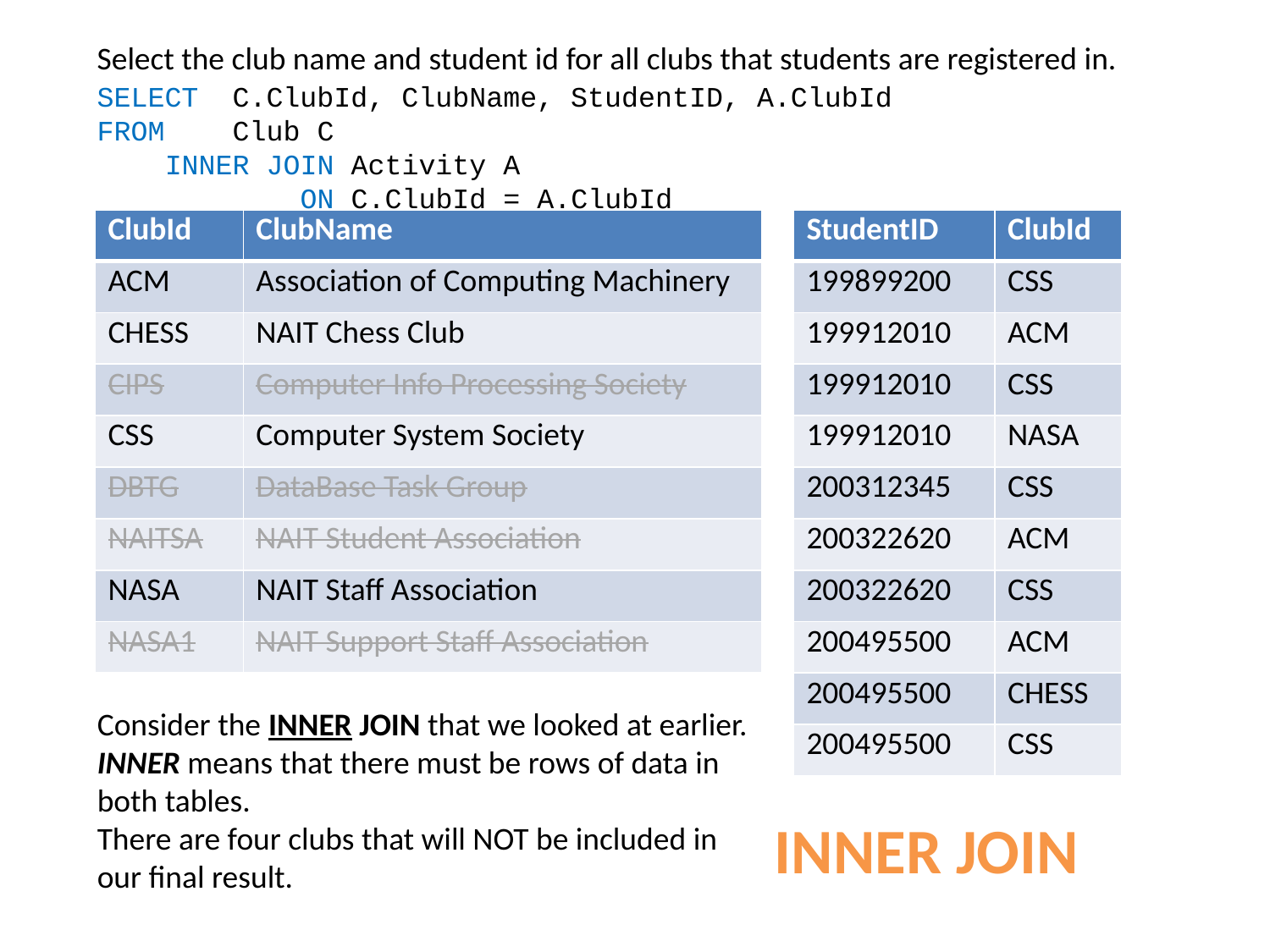

Select the club name and student id for all clubs that students are registered in.
SELECT  C.ClubId, ClubName, StudentID, A.ClubId
FROM    Club C
    INNER JOIN Activity A
            ON C.ClubId = A.ClubId
| ClubId | ClubName |
| --- | --- |
| ACM | Association of Computing Machinery |
| CHESS | NAIT Chess Club |
| CIPS | Computer Info Processing Society |
| CSS | Computer System Society |
| DBTG | DataBase Task Group |
| NAITSA | NAIT Student Association |
| NASA | NAIT Staff Association |
| NASA1 | NAIT Support Staff Association |
| StudentID | ClubId |
| --- | --- |
| 199899200 | CSS |
| 199912010 | ACM |
| 199912010 | CSS |
| 199912010 | NASA |
| 200312345 | CSS |
| 200322620 | ACM |
| 200322620 | CSS |
| 200495500 | ACM |
| 200495500 | CHESS |
| 200495500 | CSS |
Consider the INNER JOIN that we looked at earlier.
INNER means that there must be rows of data in both tables.
There are four clubs that will NOT be included in our final result.
INNER JOIN